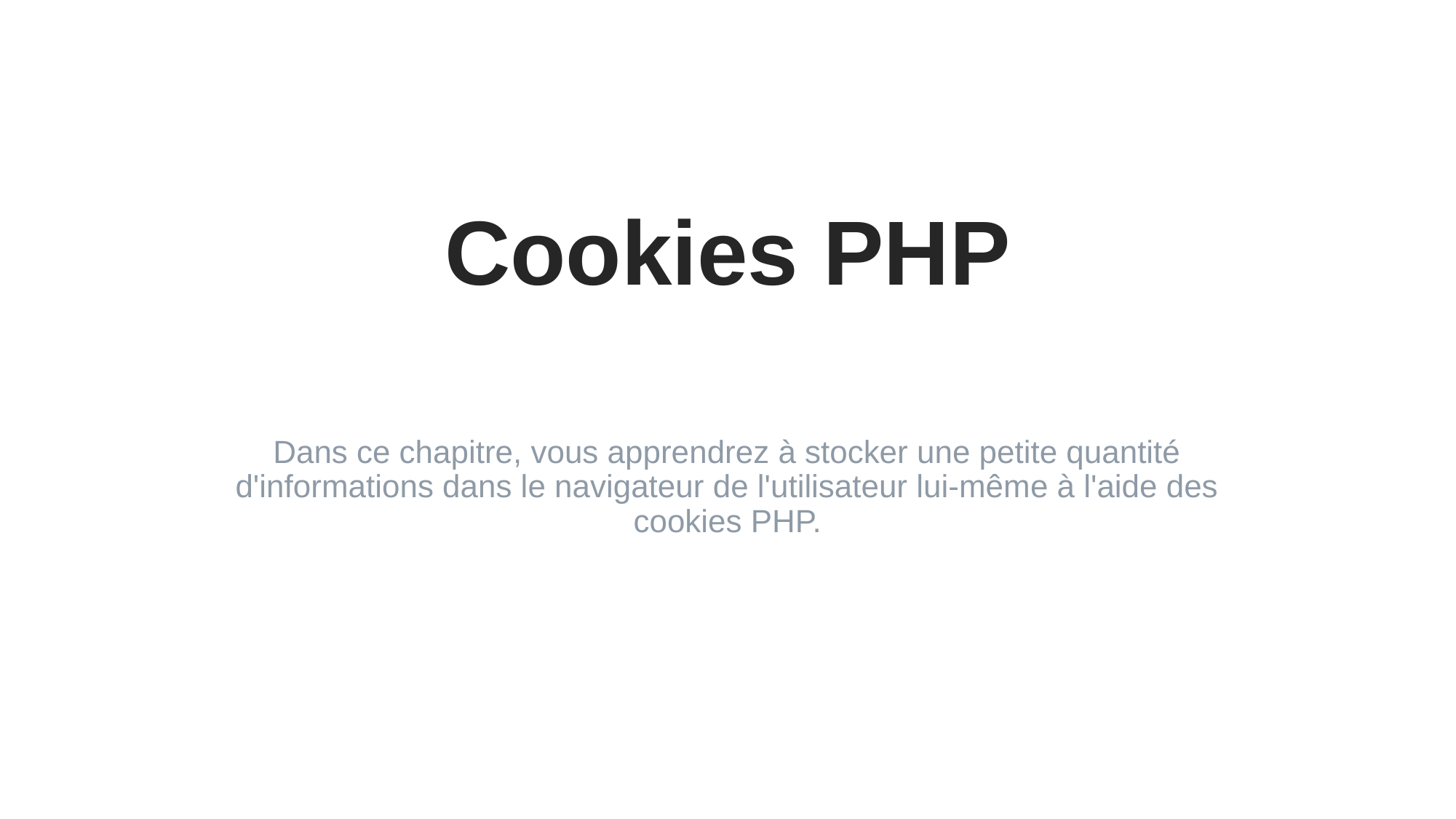

# Cookies PHP
Dans ce chapitre, vous apprendrez à stocker une petite quantité d'informations dans le navigateur de l'utilisateur lui-même à l'aide des cookies PHP.